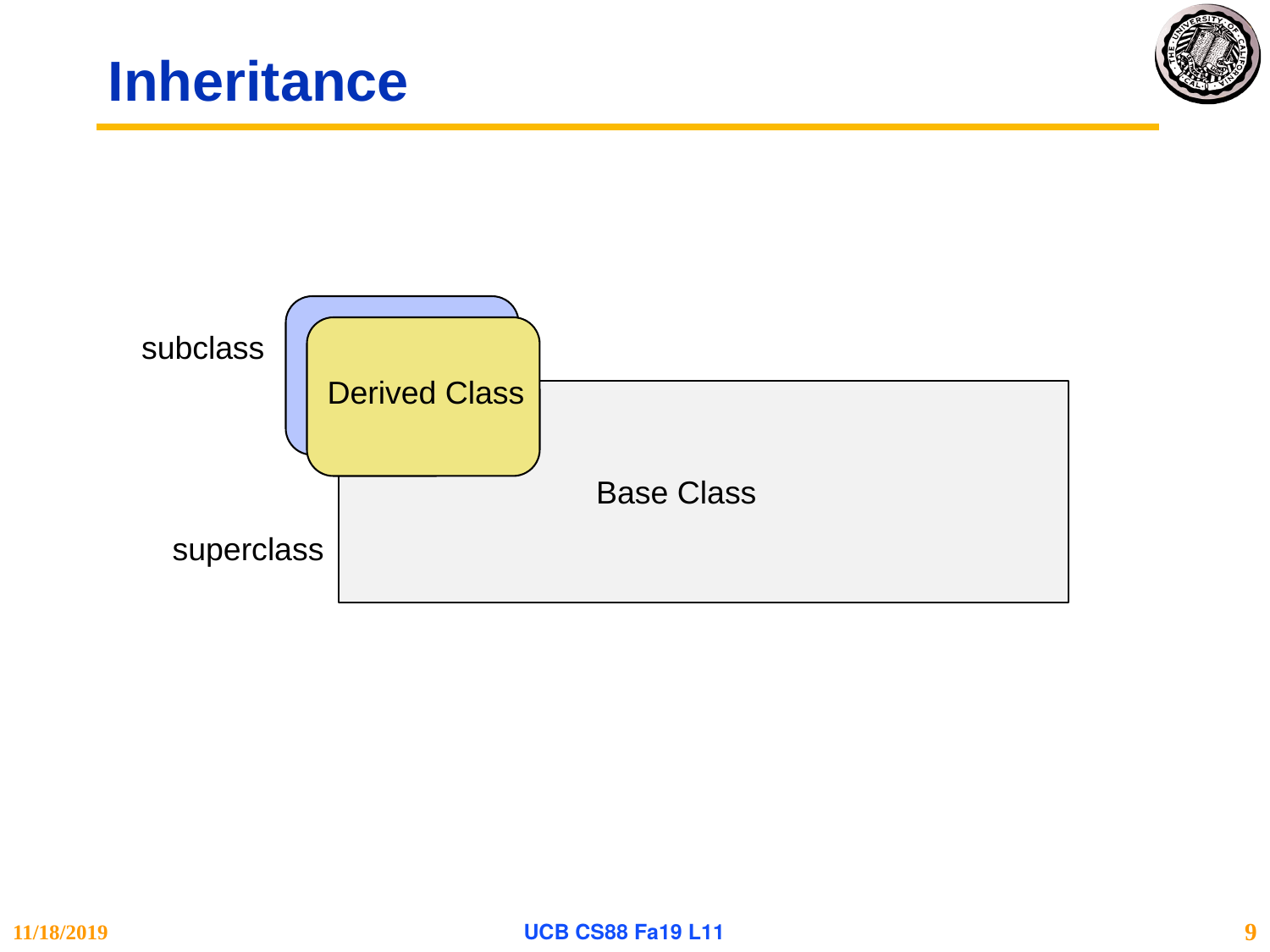

# Inheritance

Derived Class

Derived Class
subclass

Base Class
superclass
11/18/2019
UCB CS88 Fa19 L11
9